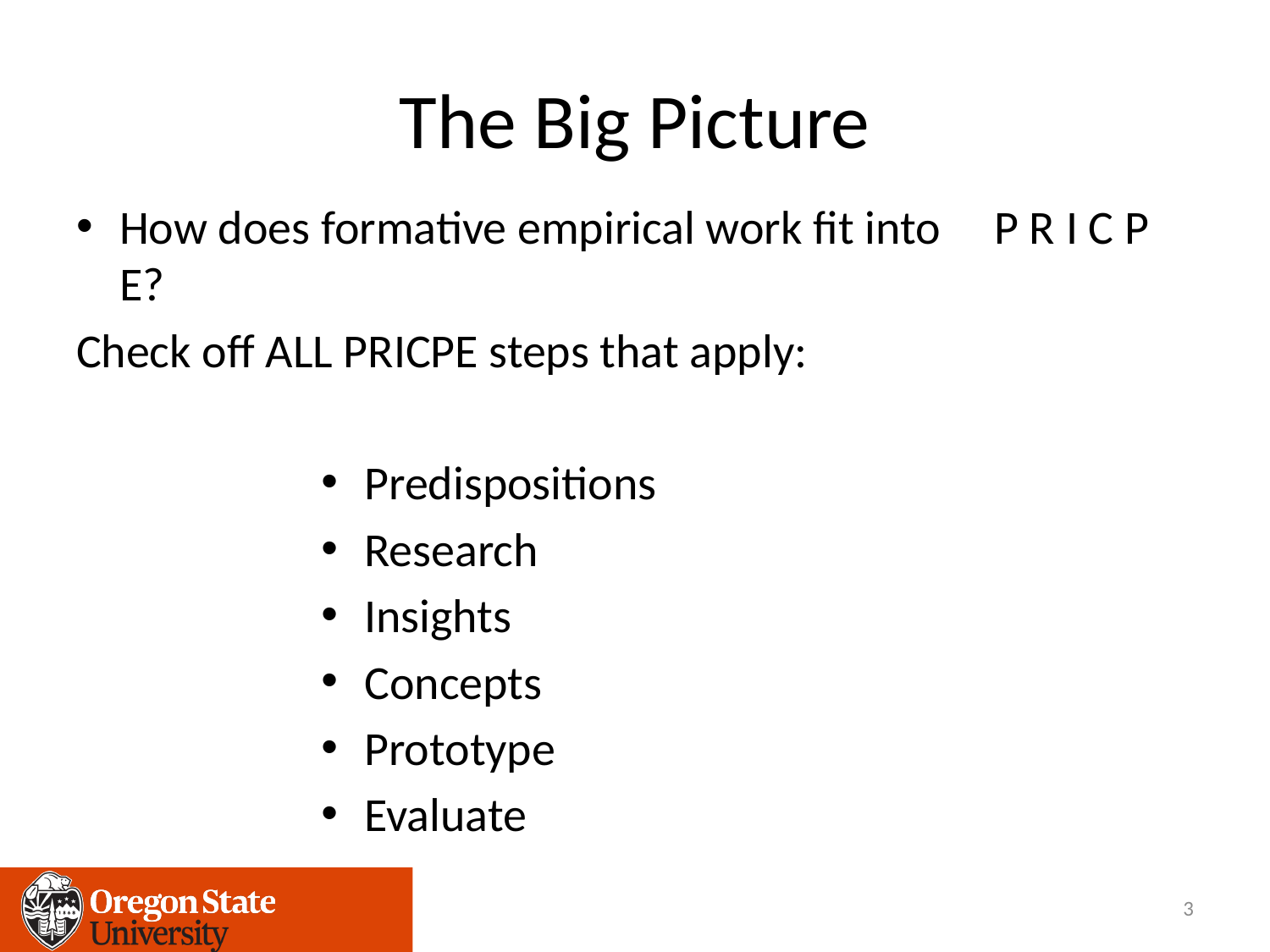

# The Big Picture
How does formative empirical work fit into     P R I C P E?
Check off ALL PRICPE steps that apply:

Predispositions
Research
Insights
Concepts
Prototype
Evaluate

3